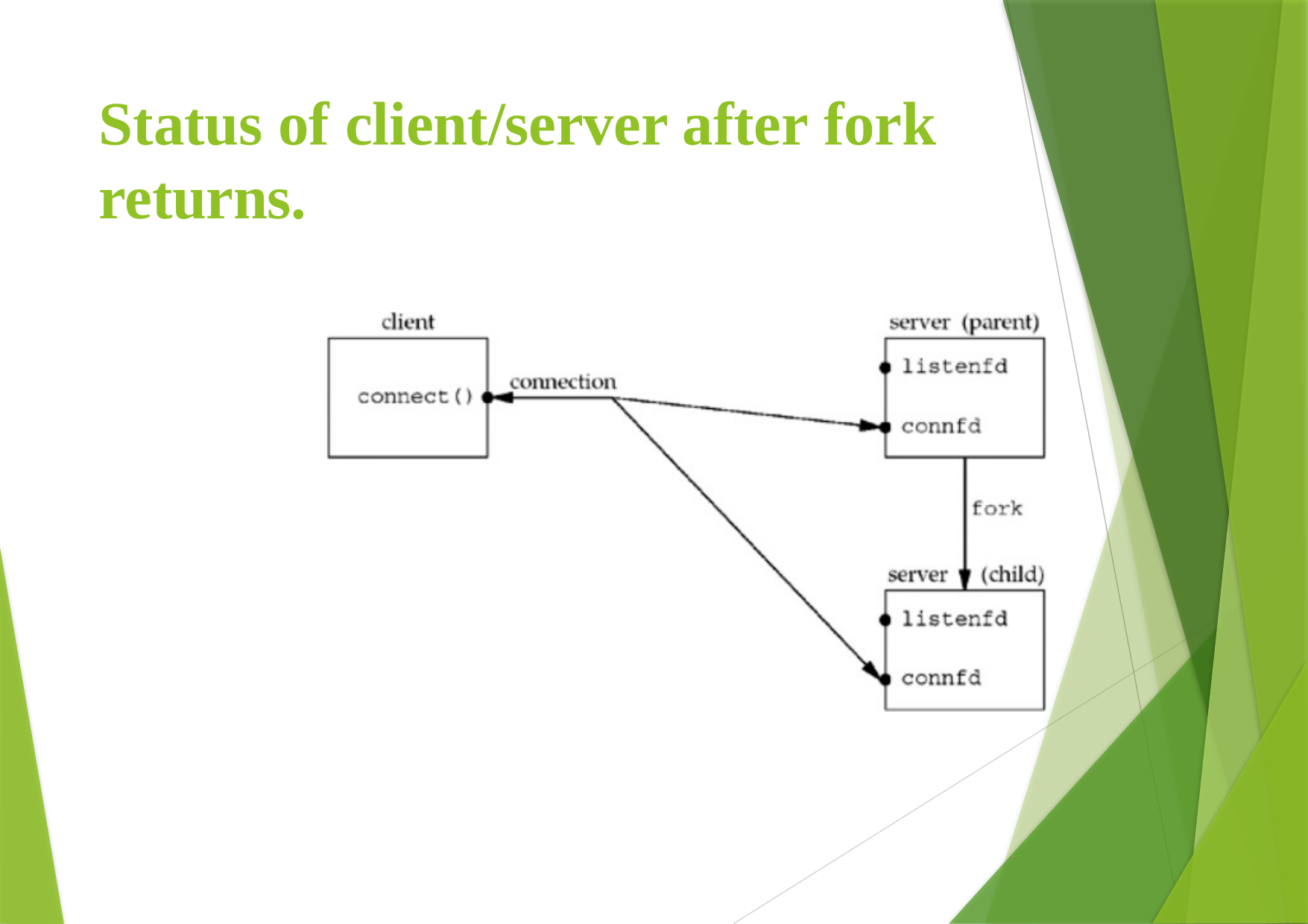

# Status of client/server after fork  returns.